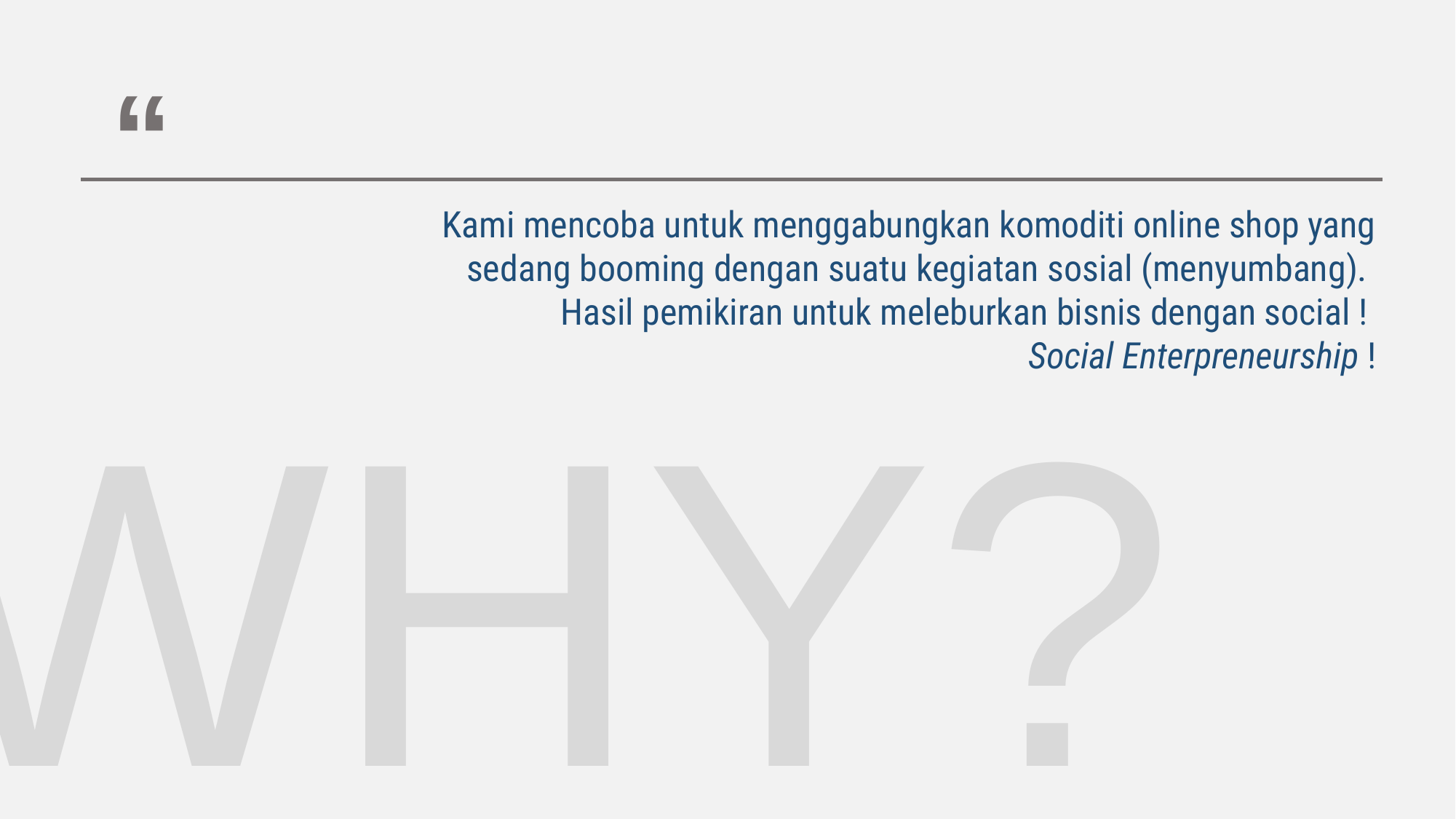

“
Kami mencoba untuk menggabungkan komoditi online shop yang sedang booming dengan suatu kegiatan sosial (menyumbang).
Hasil pemikiran untuk meleburkan bisnis dengan social !
Social Enterpreneurship !
WHY?